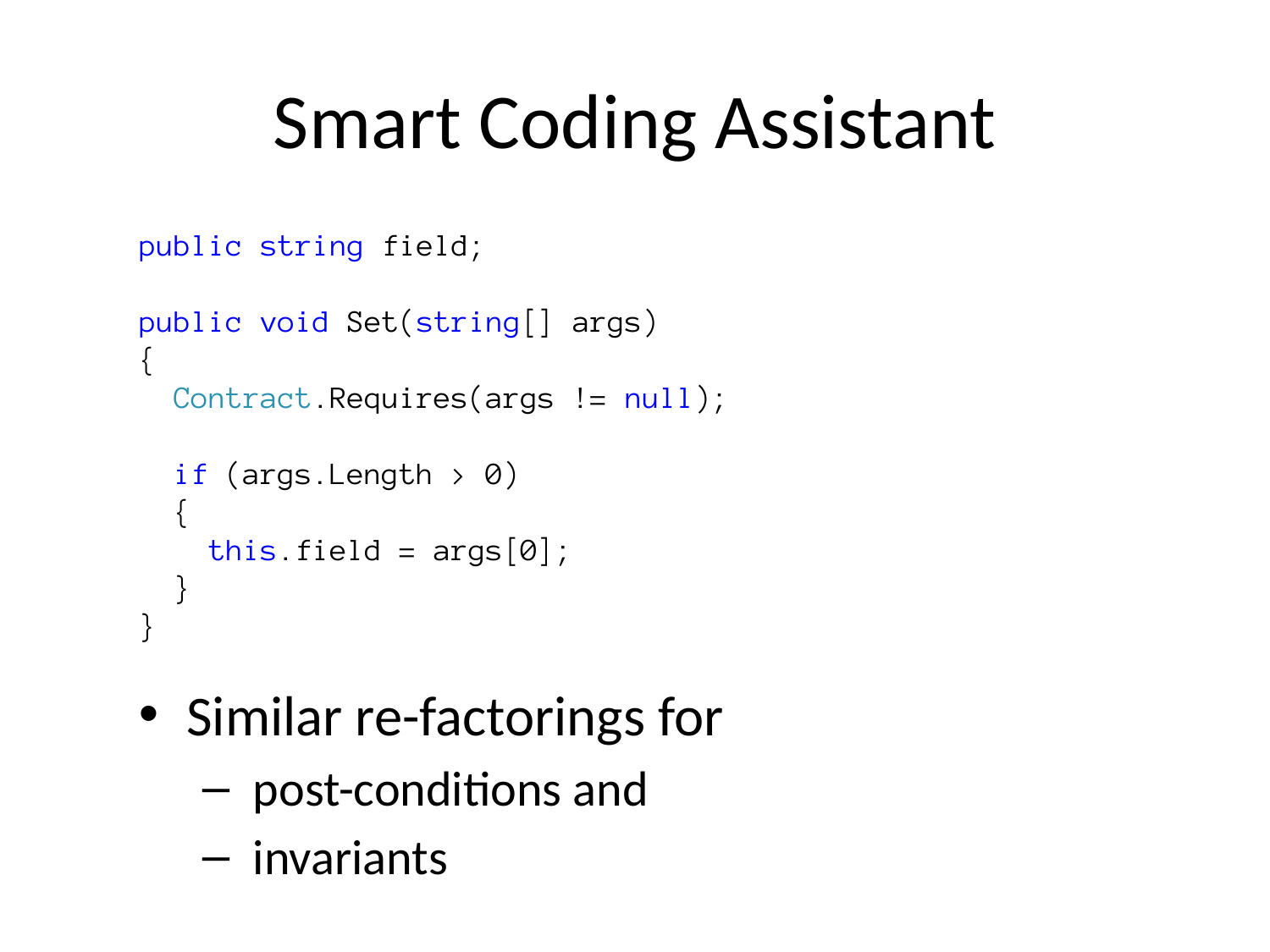

# Smart Coding Assistant
public string field;

public void Set(string[] args)
{
  Contract.Requires(args != null);

  if (args.Length > 0)
  {
    this.field = args[0];
  }
}
Similar re-factorings for
 post-conditions and
 invariants